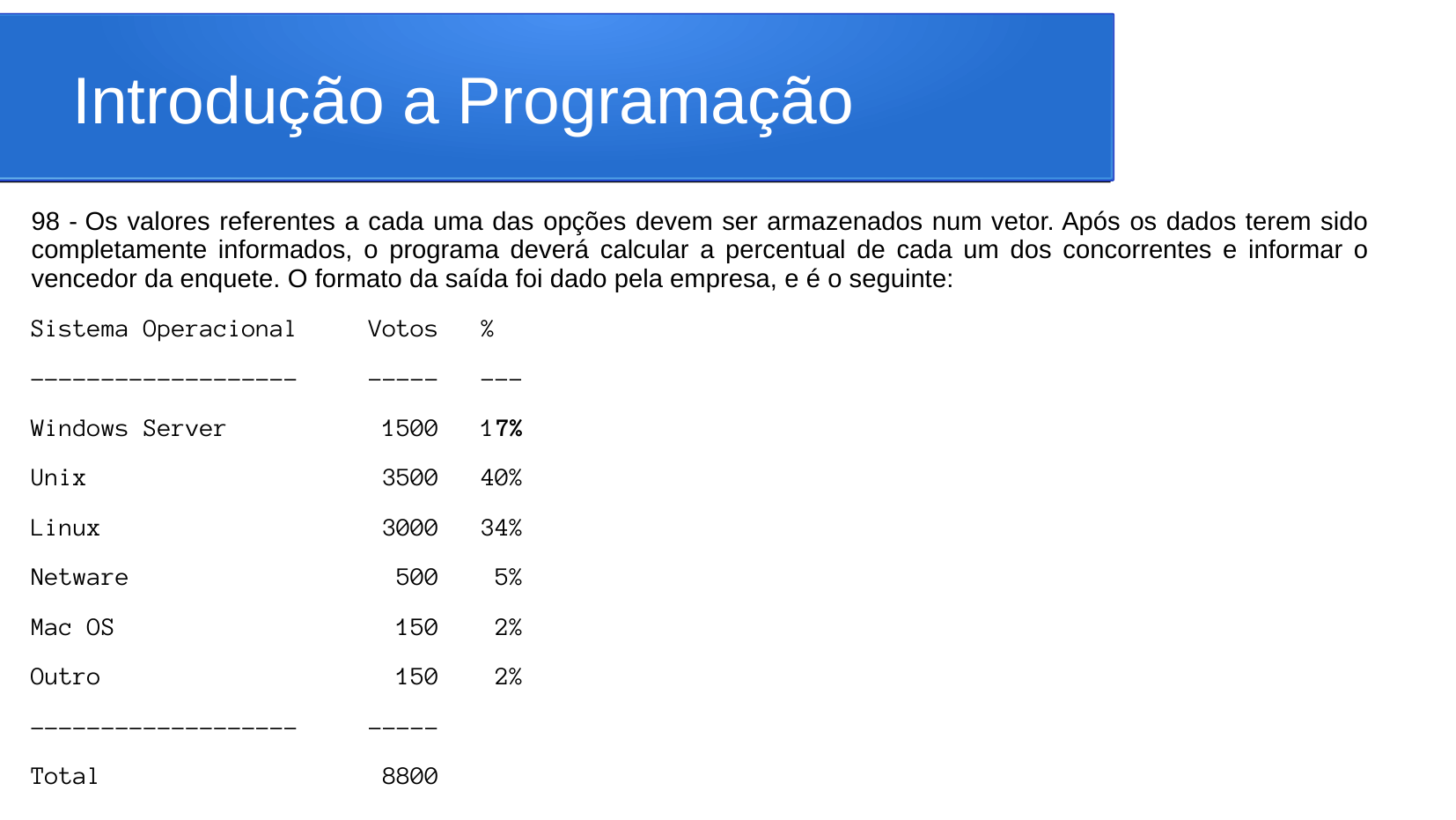

# Introdução a Programação
98 - Os valores referentes a cada uma das opções devem ser armazenados num vetor. Após os dados terem sido completamente informados, o programa deverá calcular a percentual de cada um dos concorrentes e informar o vencedor da enquete. O formato da saída foi dado pela empresa, e é o seguinte:
Sistema Operacional     Votos   %
-------------------     -----   ---
Windows Server           1500   17%
Unix                     3500   40%
Linux                    3000   34%
Netware                   500    5%
Mac OS                    150    2%
Outro                     150    2%
-------------------     -----
Total                    8800

O Sistema Operacional mais votado foi o Unix, com 3500 votos, correspondendo a 40% dos votos.